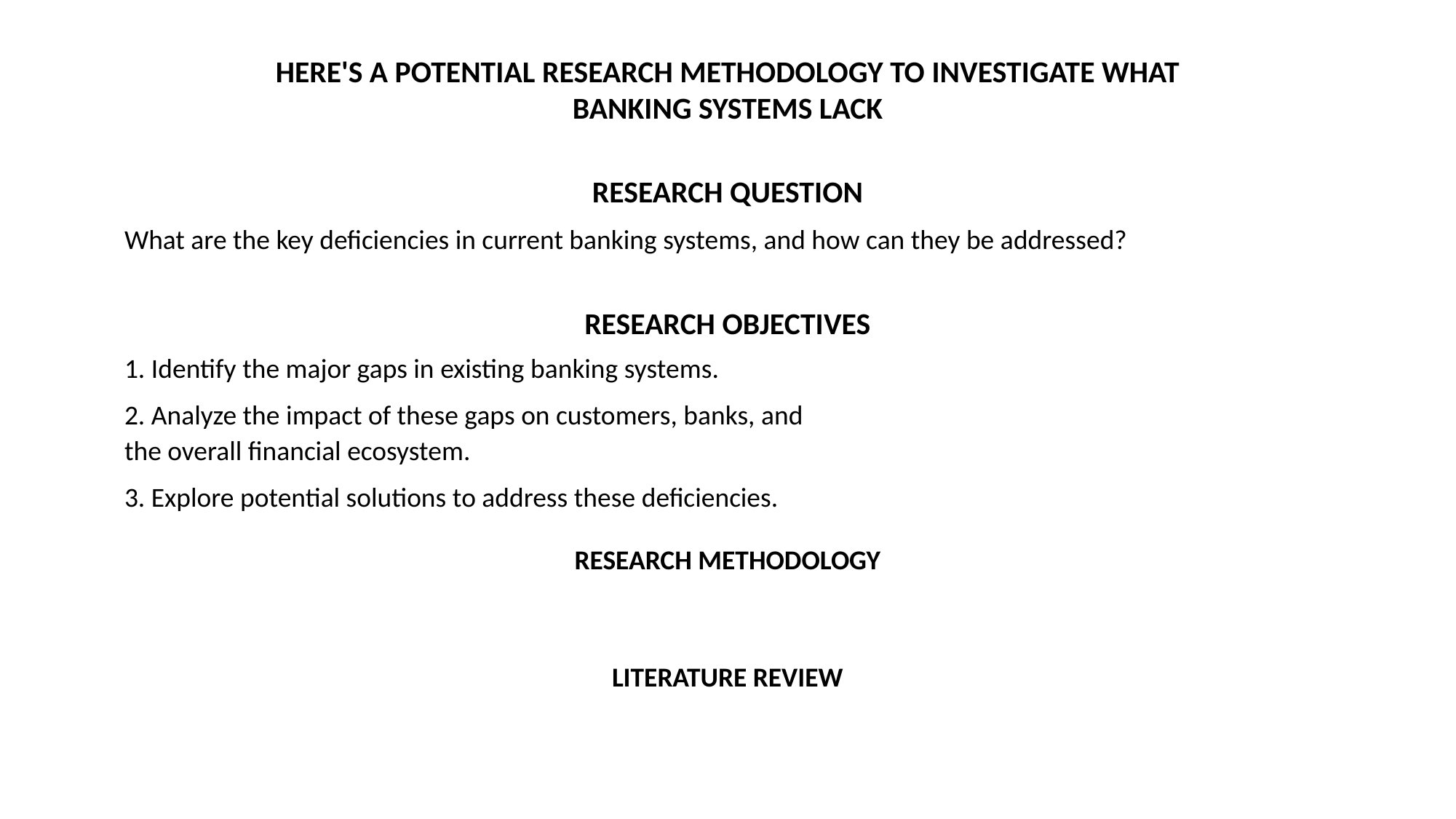

HERE'S A POTENTIAL RESEARCH METHODOLOGY TO INVESTIGATE WHAT BANKING SYSTEMS LACK
RESEARCH QUESTION
What are the key deficiencies in current banking systems, and how can they be addressed?
RESEARCH OBJECTIVES
1. Identify the major gaps in existing banking systems.
2. Analyze the impact of these gaps on customers, banks, and the overall financial ecosystem.
3. Explore potential solutions to address these deficiencies.
RESEARCH METHODOLOGY
LITERATURE REVIEW